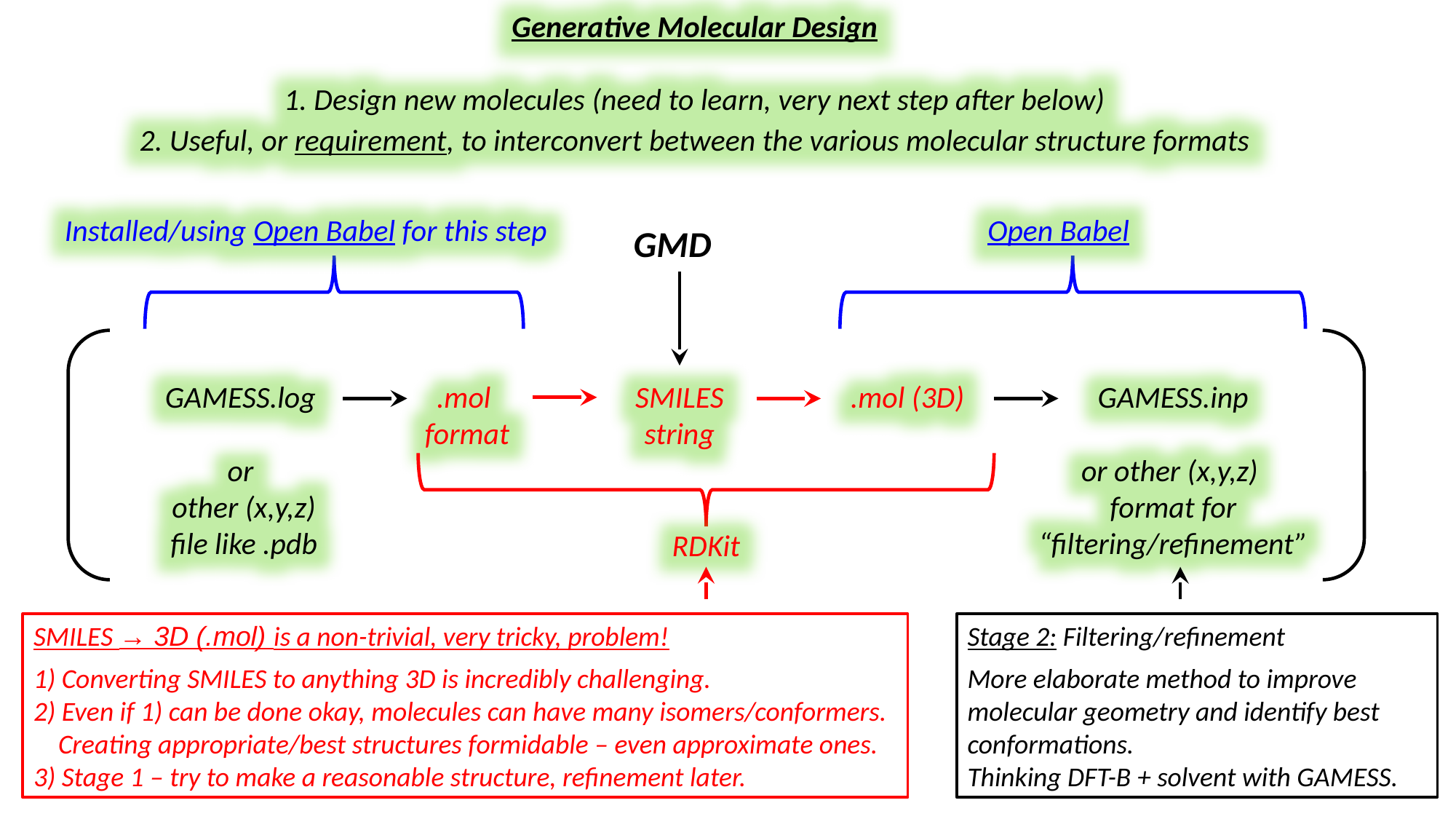

Generative Molecular Design

1. Design new molecules (need to learn, very next step after below)
2. Useful, or requirement, to interconvert between the various molecular structure formats

Installed/using Open Babel for this step
Open Babel
GMD

GAMESS.log

or
other (x,y,z) file like .pdb
.mol
format
SMILES
string
.mol (3D)
GAMESS.inp

or other (x,y,z)
format for “filtering/refinement”
RDKit
Stage 2: Filtering/refinement
More elaborate method to improve molecular geometry and identify best conformations.
Thinking DFT-B + solvent with GAMESS.
SMILES → 3D (.mol) is a non-trivial, very tricky, problem!
1) Converting SMILES to anything 3D is incredibly challenging.
2) Even if 1) can be done okay, molecules can have many isomers/conformers.
    Creating appropriate/best structures formidable – even approximate ones.
3) Stage 1 – try to make a reasonable structure, refinement later.